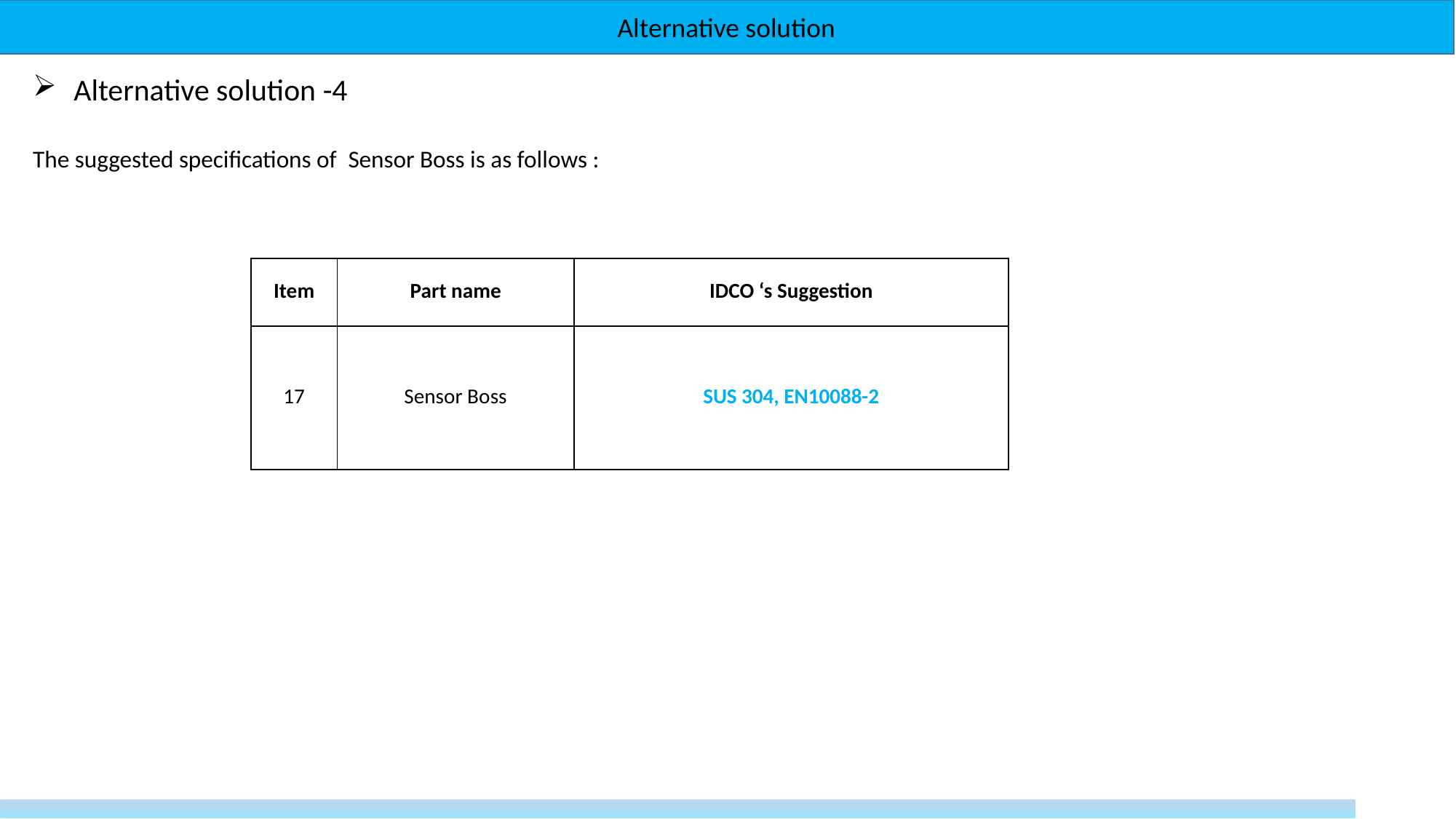

Alternative solution
Alternative solution -4

The suggested specifications of  Sensor Boss is as follows :
| Item | Part name | IDCO ‘s Suggestion |
| --- | --- | --- |
| 17 | Sensor Boss | SUS 304, EN10088-2 |